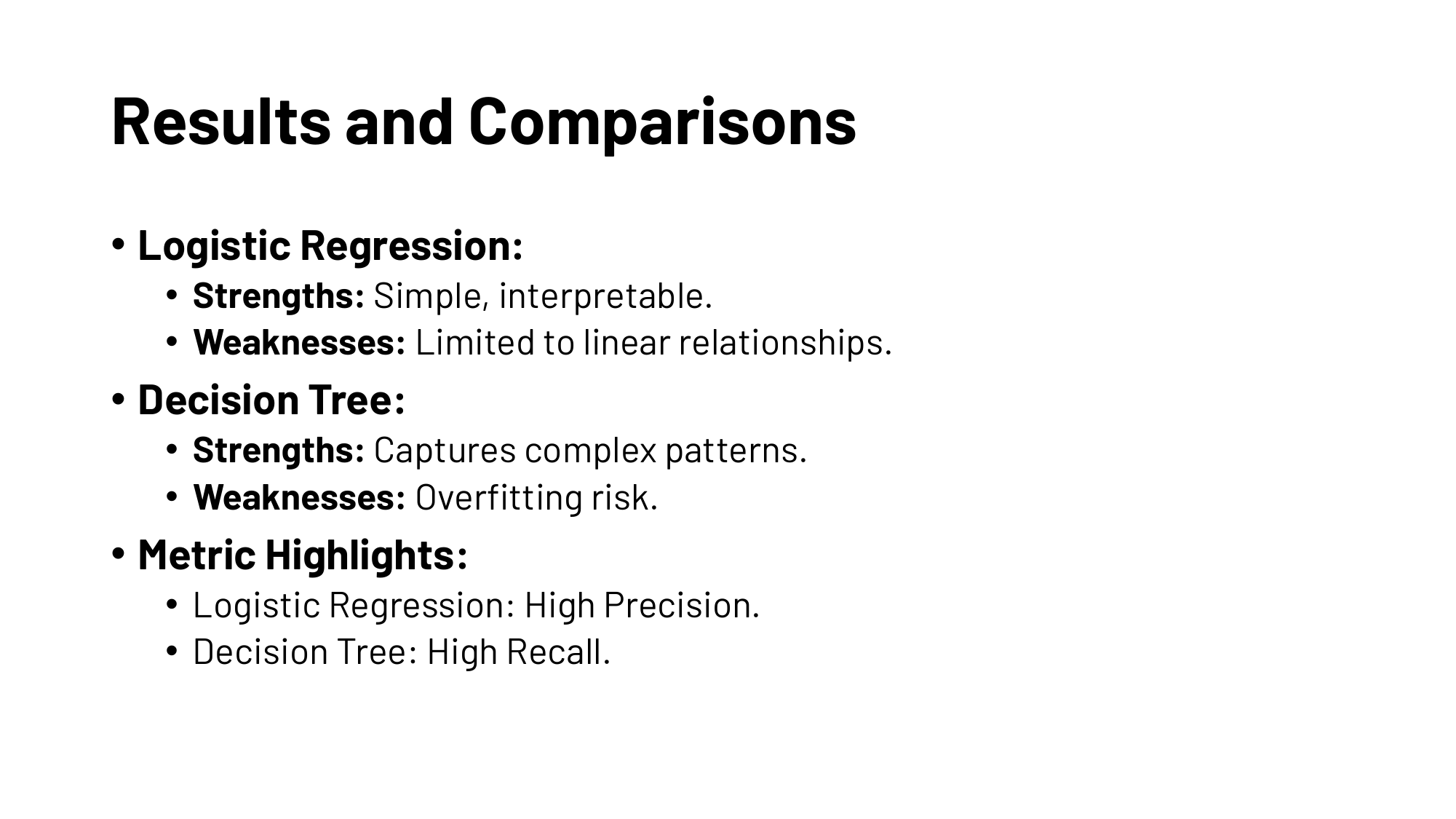

# Results and Comparisons
Logistic Regression:
Strengths: Simple, interpretable.
Weaknesses: Limited to linear relationships.
Decision Tree:
Strengths: Captures complex patterns.
Weaknesses: Overfitting risk.
Metric Highlights:
Logistic Regression: High Precision.
Decision Tree: High Recall.